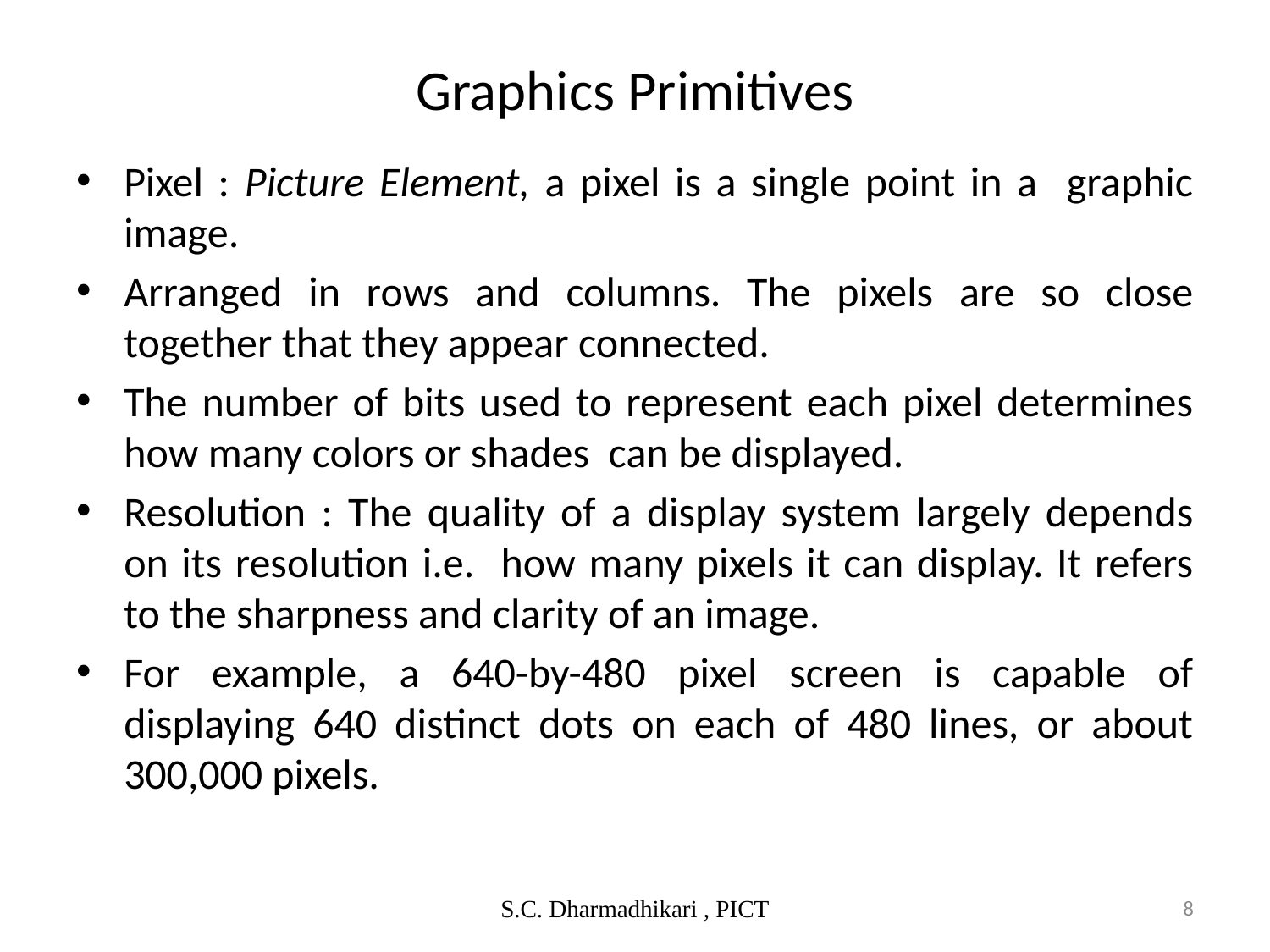

# Graphics Primitives
Pixel : Picture Element, a pixel is a single point in a  graphic image.
Arranged in rows and columns. The pixels are so close together that they appear connected.
The number of bits used to represent each pixel determines how many colors or shades  can be displayed.
Resolution : The quality of a display system largely depends on its resolution i.e.  how many pixels it can display. It refers to the sharpness and clarity of an image.
For example, a 640-by-480 pixel screen is capable of displaying 640 distinct dots on each of 480 lines, or about 300,000 pixels.

S.C. Dharmadhikari , PICT
8